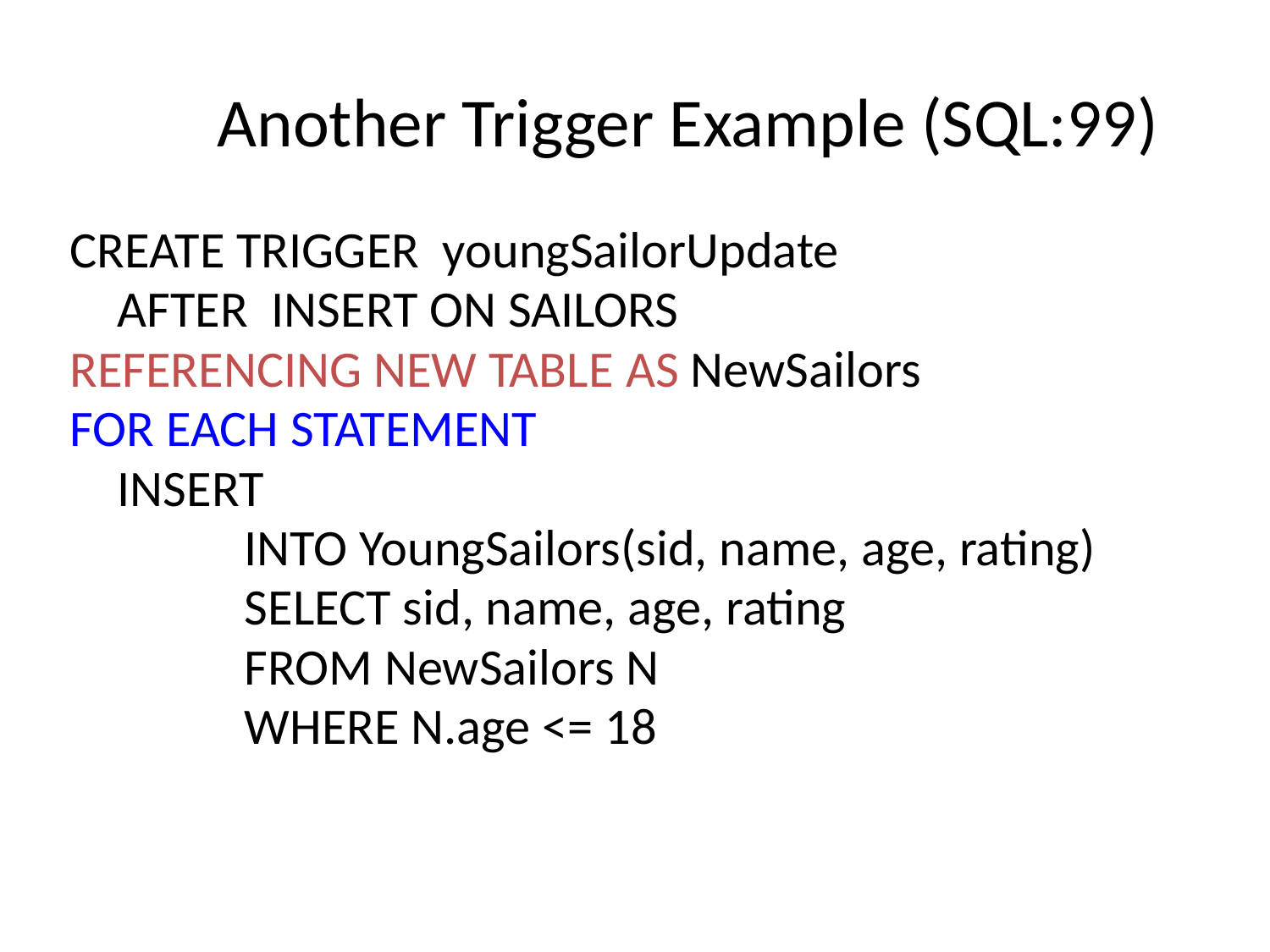

# Another Trigger Example (SQL:99)
CREATE TRIGGER  youngSailorUpdate
	AFTER  INSERT ON SAILORS
REFERENCING NEW TABLE AS NewSailors
FOR EACH STATEMENT
	INSERT
		INTO YoungSailors(sid, name, age, rating)
		SELECT sid, name, age, rating
		FROM NewSailors N
		WHERE N.age <= 18